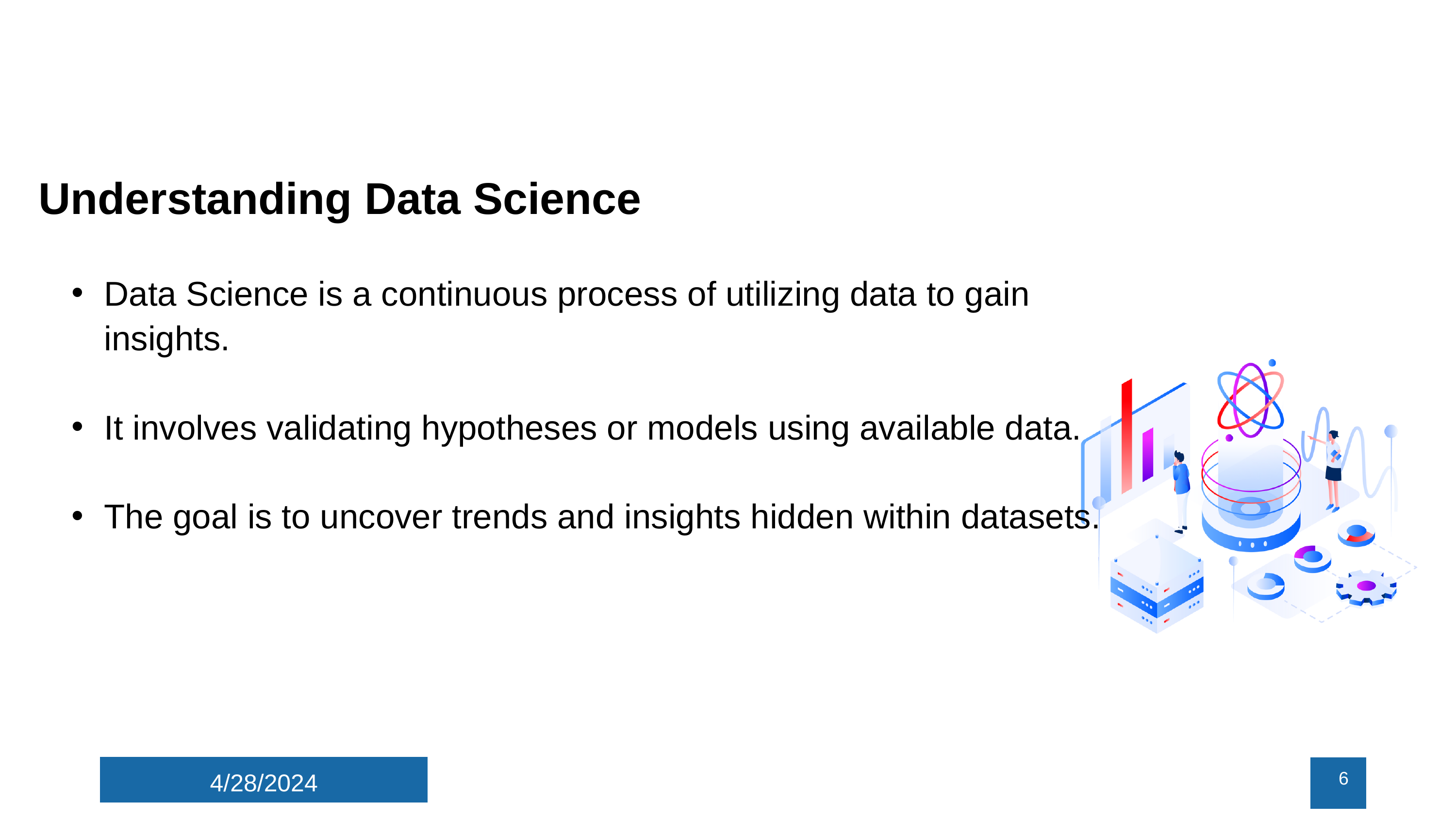

Understanding Data Science
Data Science is a continuous process of utilizing data to gain insights.

It involves validating hypotheses or models using available data.

The goal is to uncover trends and insights hidden within datasets.

4/28/2024
6